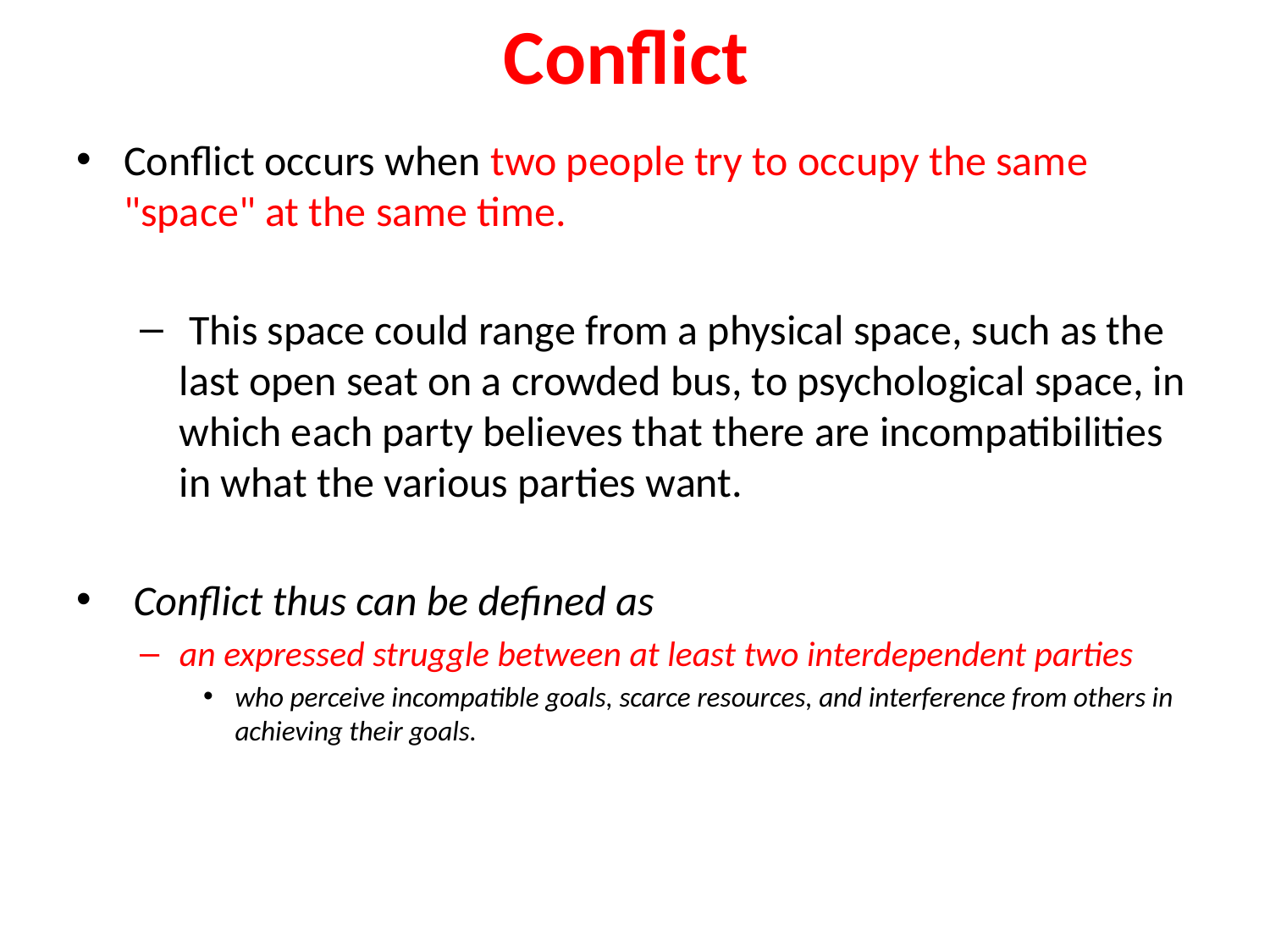

# Conflict
Conflict occurs when two people try to occupy the same "space" at the same time.

 This space could range from a physical space, such as the last open seat on a crowded bus, to psychological space, in which each party believes that there are incompatibilities in what the various parties want.

 Conflict thus can be defined as
an expressed struggle between at least two interdependent parties
who perceive incompatible goals, scarce resources, and interference from others in achieving their goals.